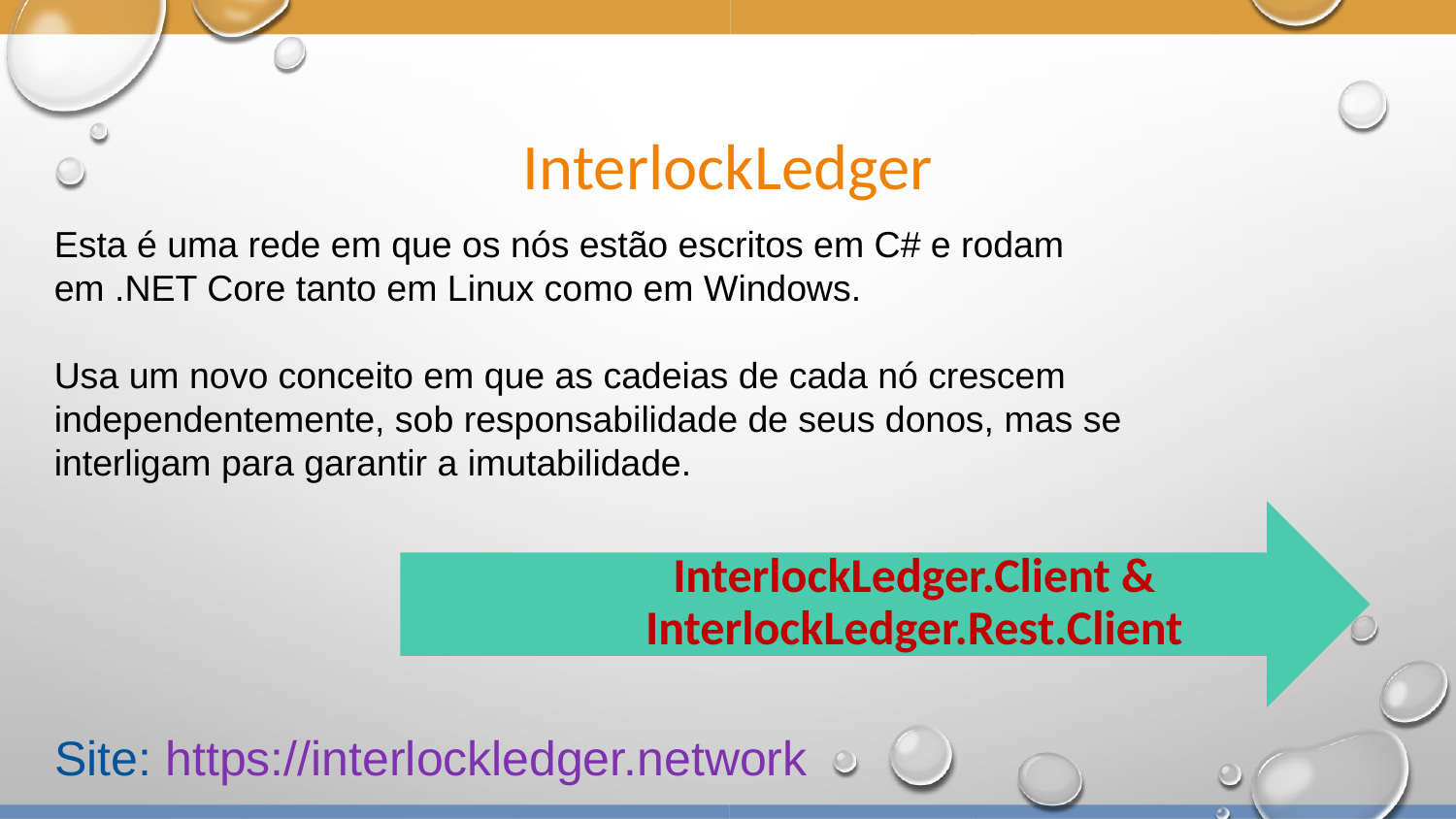

# InterlockLedger
Esta é uma rede em que os nós estão escritos em C# e rodam em .NET Core tanto em Linux como em Windows.

Usa um novo conceito em que as cadeias de cada nó crescem independentemente, sob responsabilidade de seus donos, mas se interligam para garantir a imutabilidade.

InterlockLedger.Client & InterlockLedger.Rest.Client
Site: https://interlockledger.network